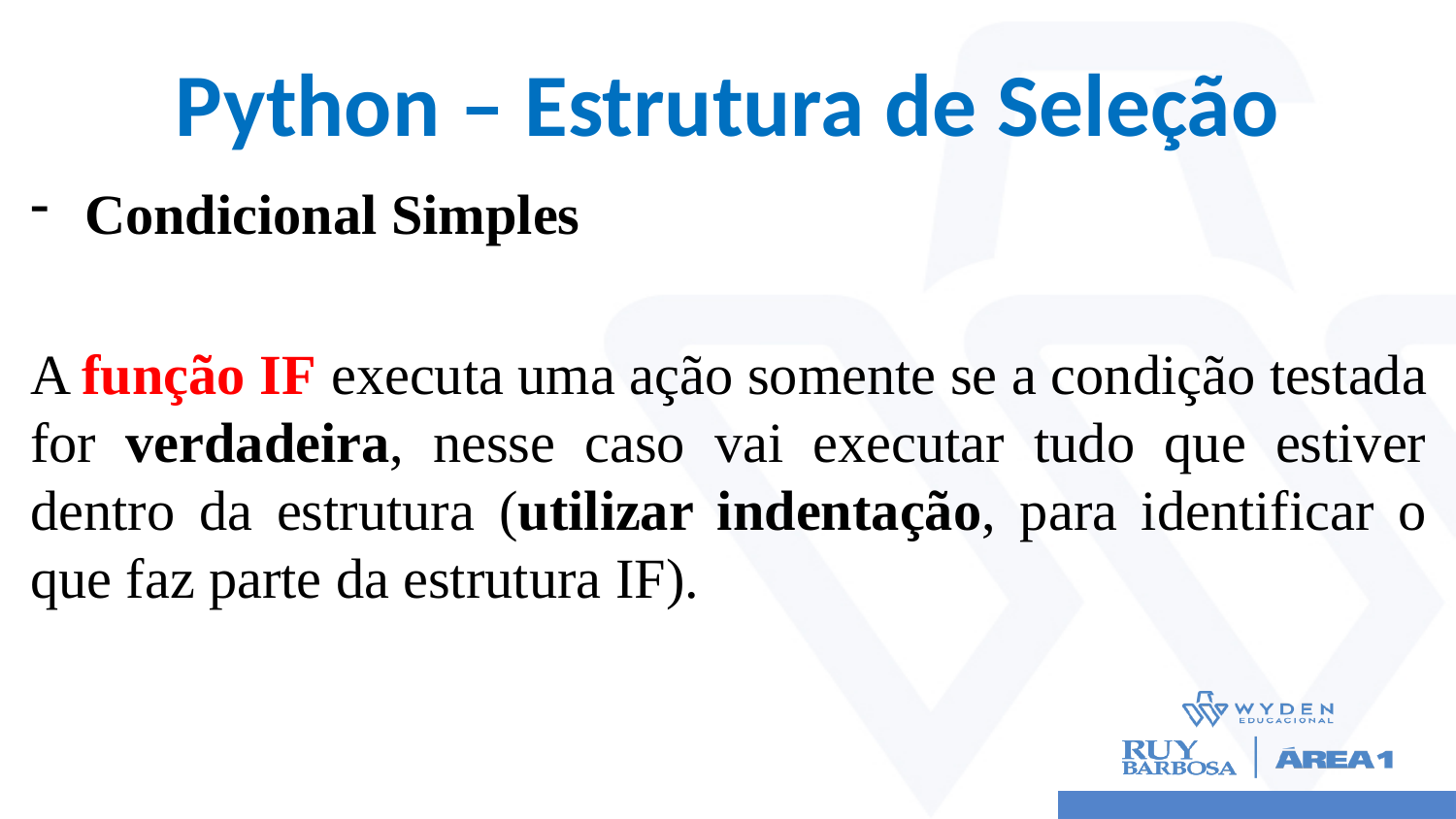

# Python – Estrutura de Seleção
Condicional Simples

A função IF executa uma ação somente se a condição testada for verdadeira, nesse caso vai executar tudo que estiver dentro da estrutura (utilizar indentação, para identificar o que faz parte da estrutura IF).